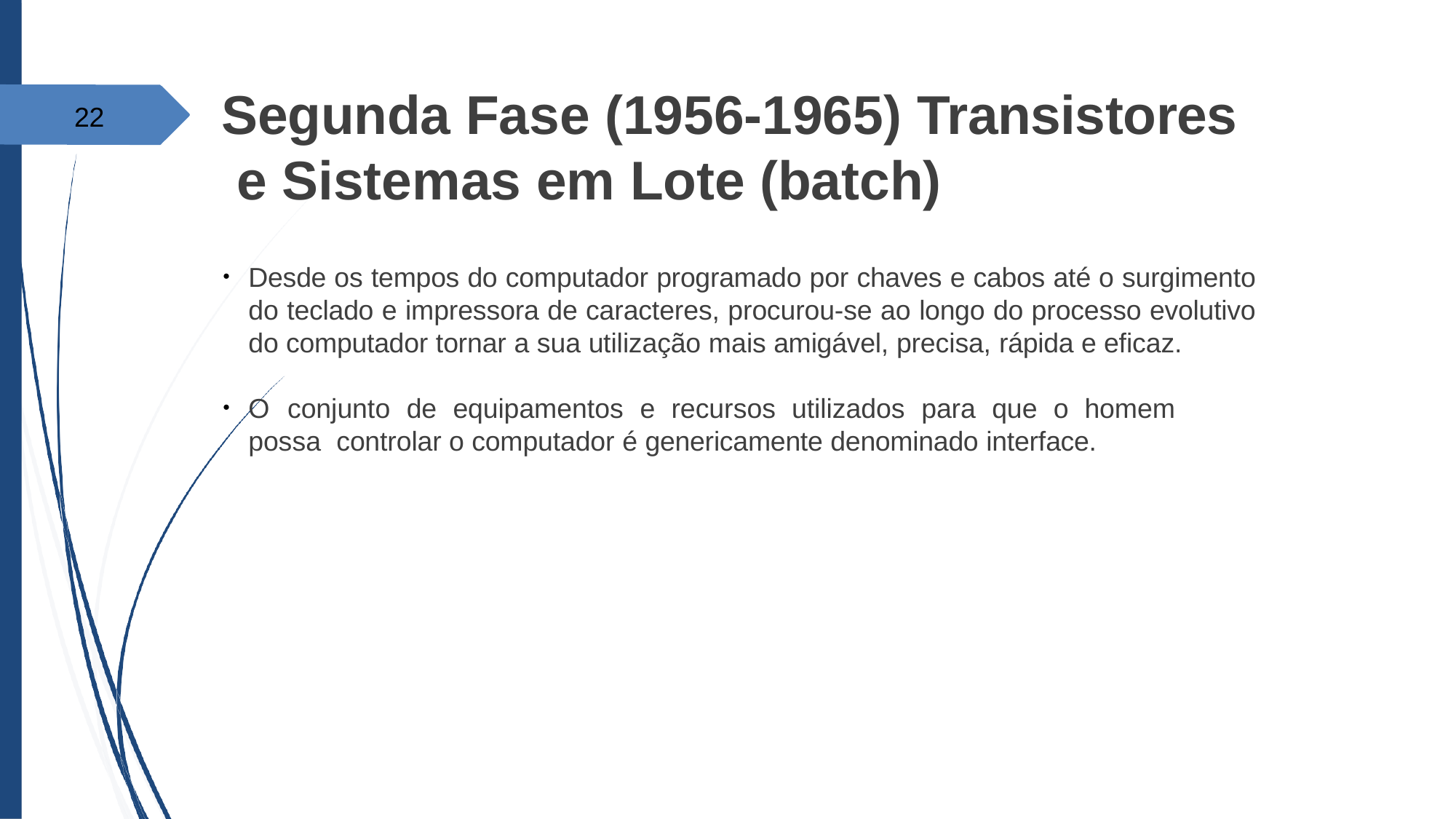

# Segunda Fase (1956-1965) Transistores  e Sistemas em Lote (batch)
22
Desde os tempos do computador programado por chaves e cabos até o surgimento  do teclado e impressora de caracteres, procurou-se ao longo do processo evolutivo  do computador tornar a sua utilização mais amigável, precisa, rápida e eficaz.
●
O	conjunto	de	equipamentos	e	recursos	utilizados	para	que	o	homem	possa  controlar o computador é genericamente denominado interface.
●